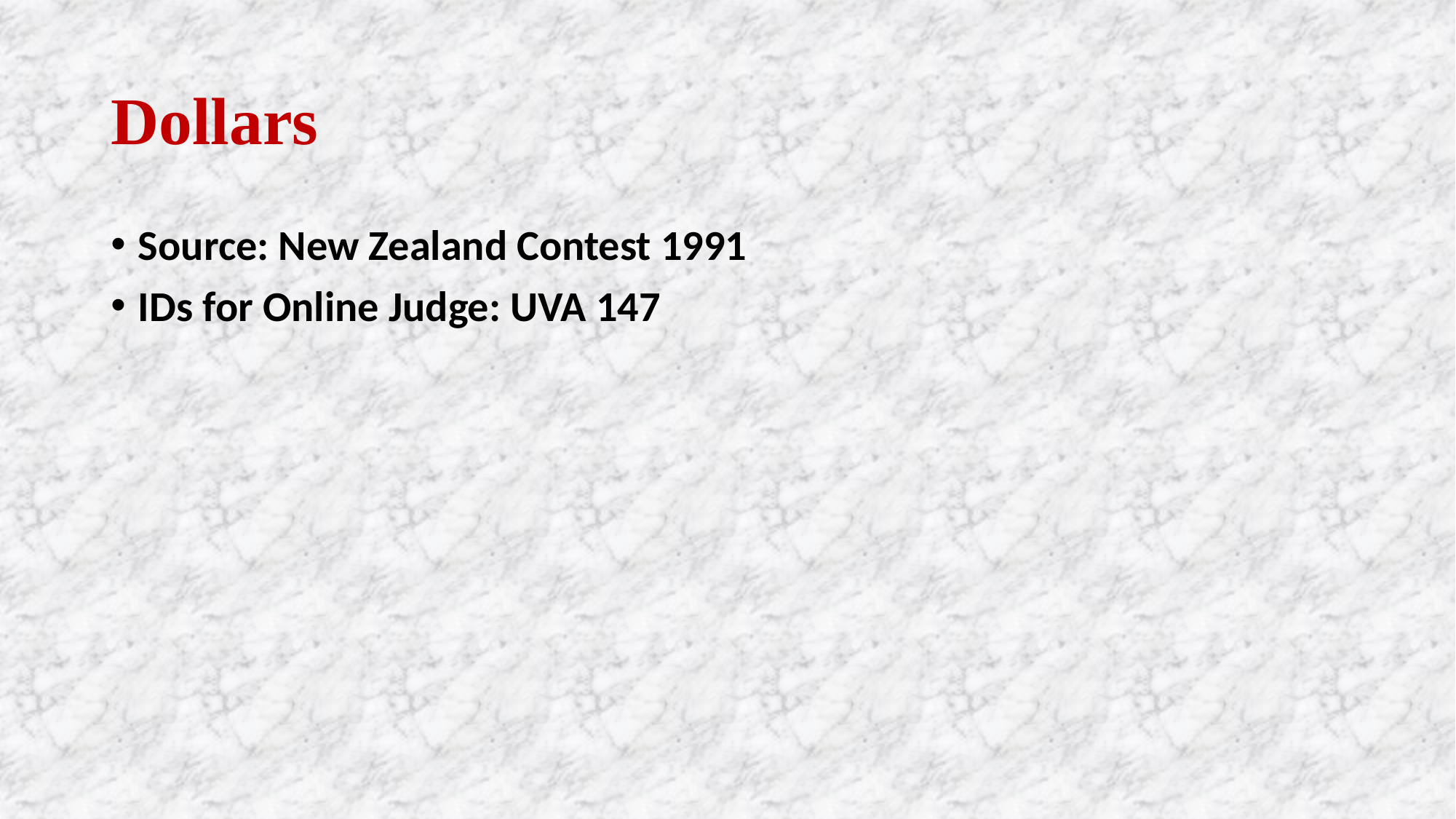

# Dollars
Source: New Zealand Contest 1991
IDs for Online Judge: UVA 147